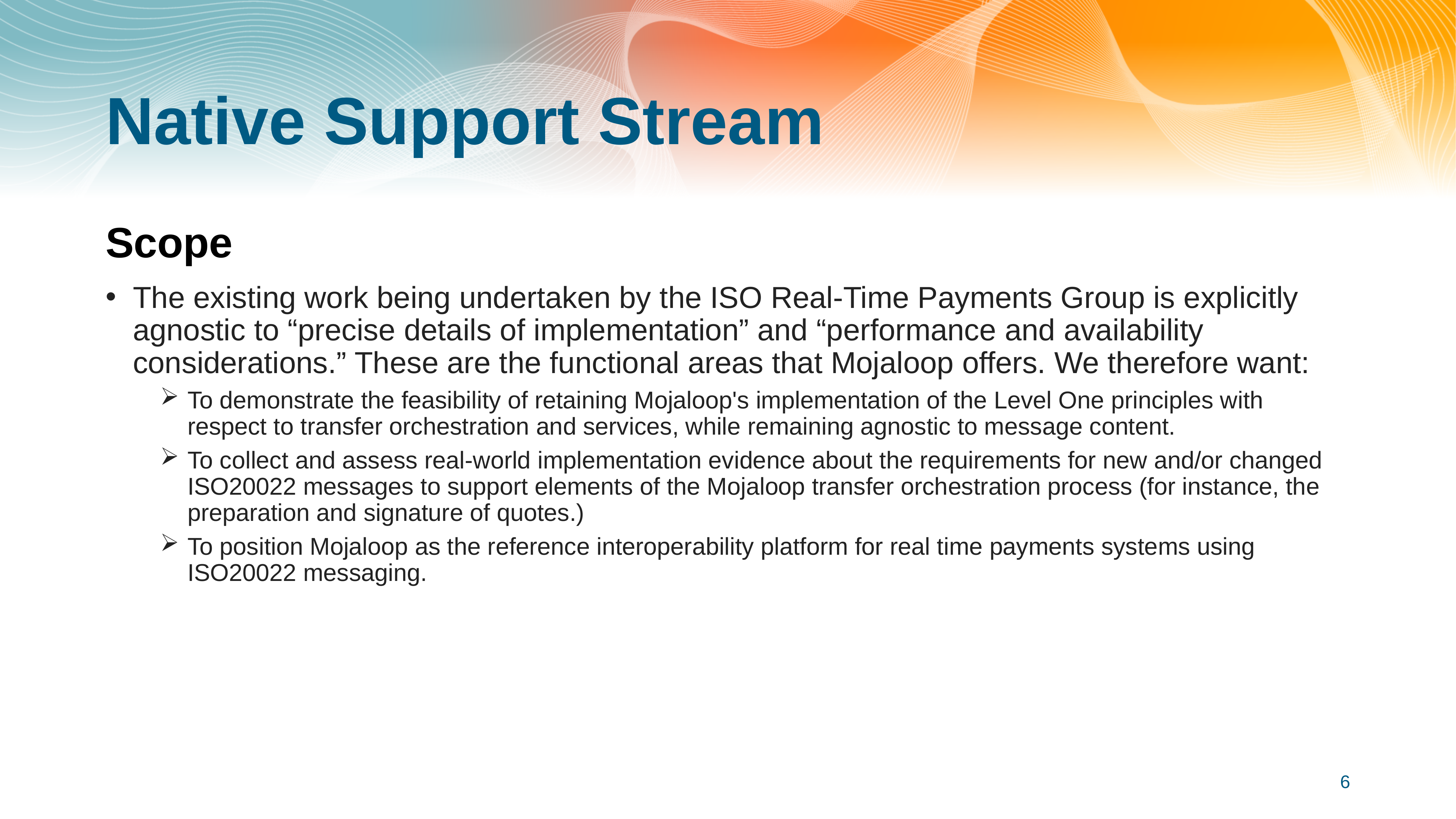

# Native Support Stream
Scope
The existing work being undertaken by the ISO Real-Time Payments Group is explicitly agnostic to “precise details of implementation” and “performance and availability considerations.” These are the functional areas that Mojaloop offers. We therefore want:
To demonstrate the feasibility of retaining Mojaloop's implementation of the Level One principles with respect to transfer orchestration and services, while remaining agnostic to message content.
To collect and assess real-world implementation evidence about the requirements for new and/or changed ISO20022 messages to support elements of the Mojaloop transfer orchestration process (for instance, the preparation and signature of quotes.)
To position Mojaloop as the reference interoperability platform for real time payments systems using ISO20022 messaging.

6